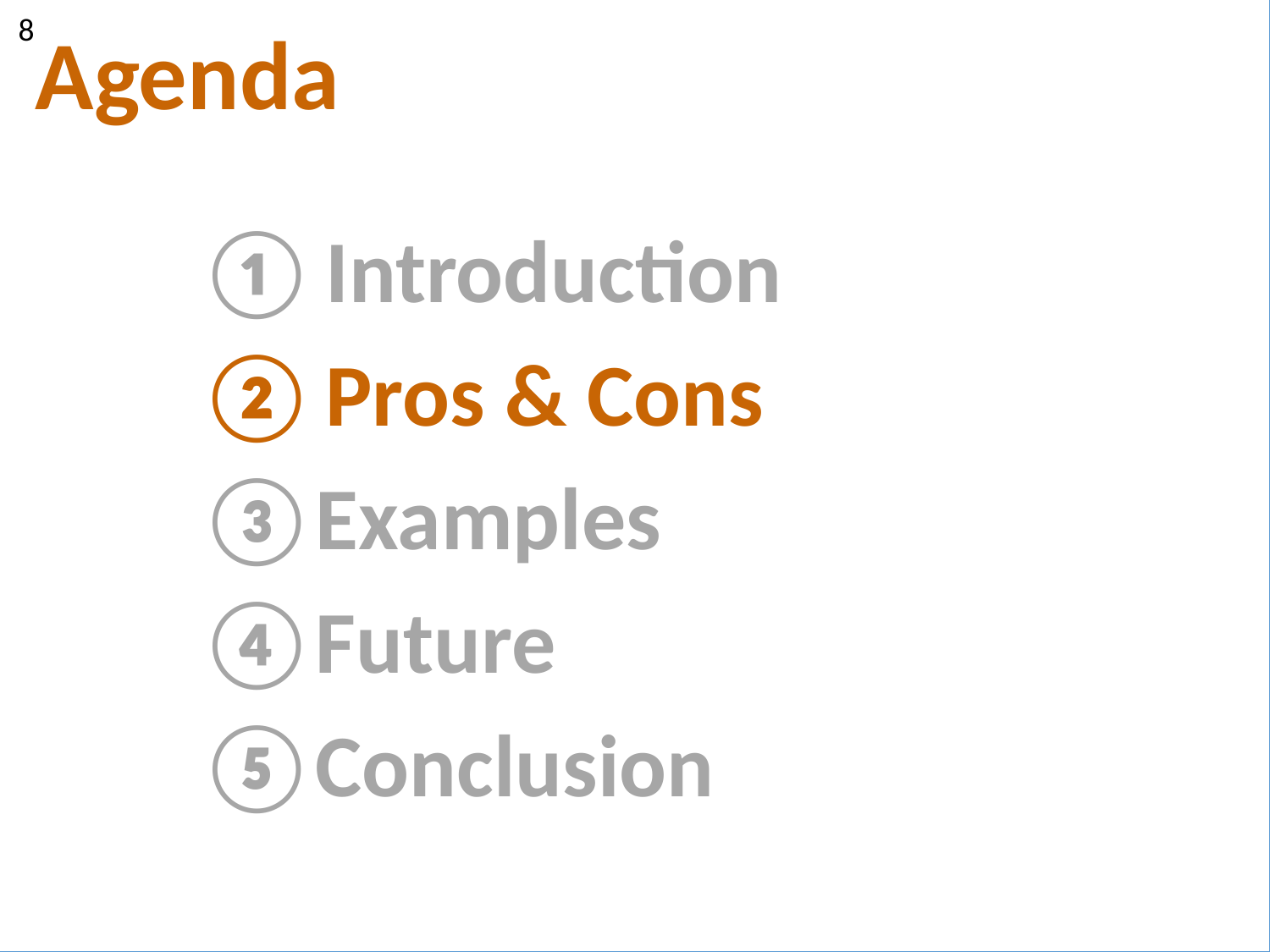

8
Agenda
Introduction
Pros & Cons
Examples
Future
Conclusion